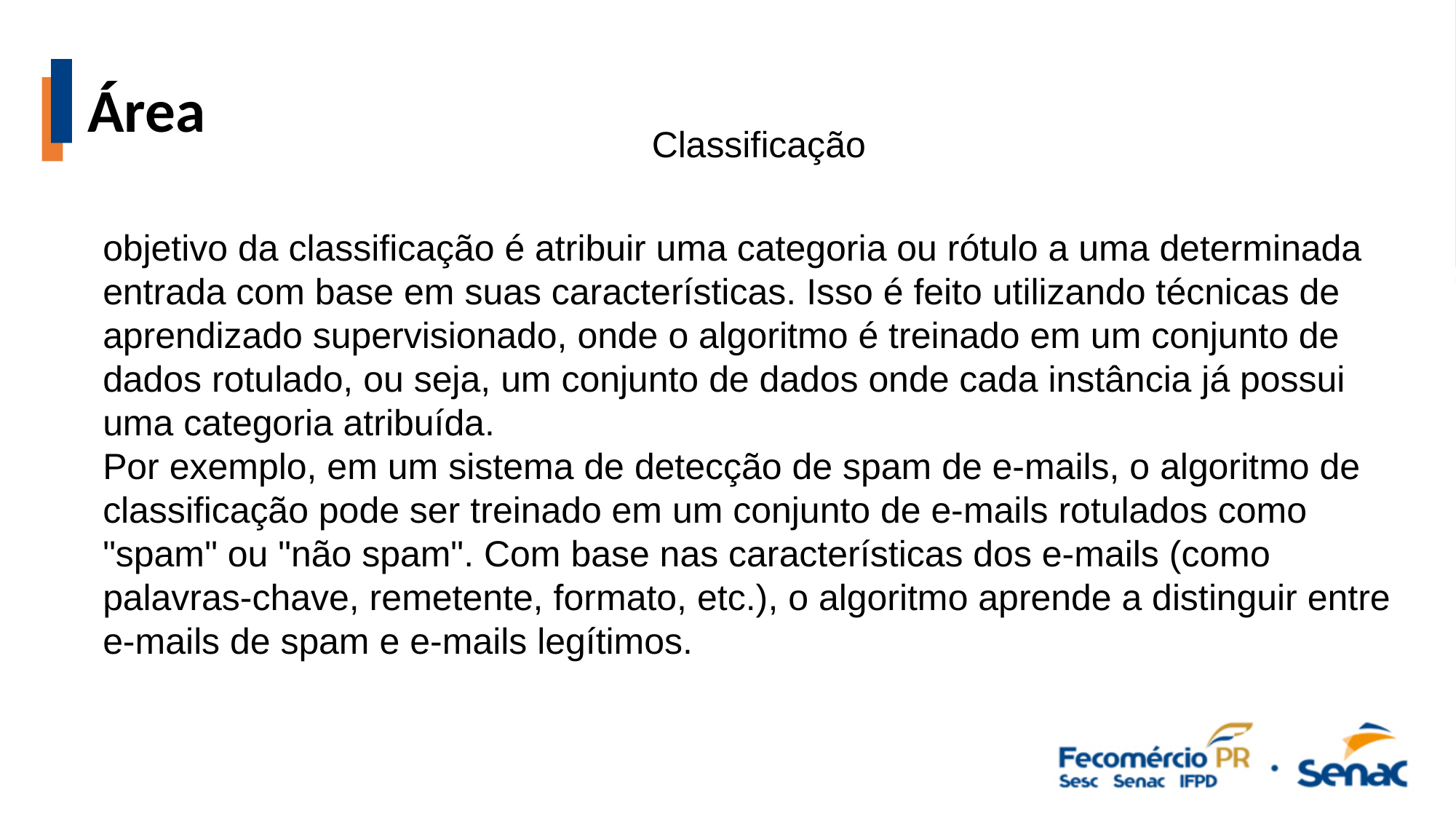

Área
Classificação
objetivo da classificação é atribuir uma categoria ou rótulo a uma determinada entrada com base em suas características. Isso é feito utilizando técnicas de aprendizado supervisionado, onde o algoritmo é treinado em um conjunto de dados rotulado, ou seja, um conjunto de dados onde cada instância já possui uma categoria atribuída.
Por exemplo, em um sistema de detecção de spam de e-mails, o algoritmo de classificação pode ser treinado em um conjunto de e-mails rotulados como "spam" ou "não spam". Com base nas características dos e-mails (como palavras-chave, remetente, formato, etc.), o algoritmo aprende a distinguir entre e-mails de spam e e-mails legítimos.